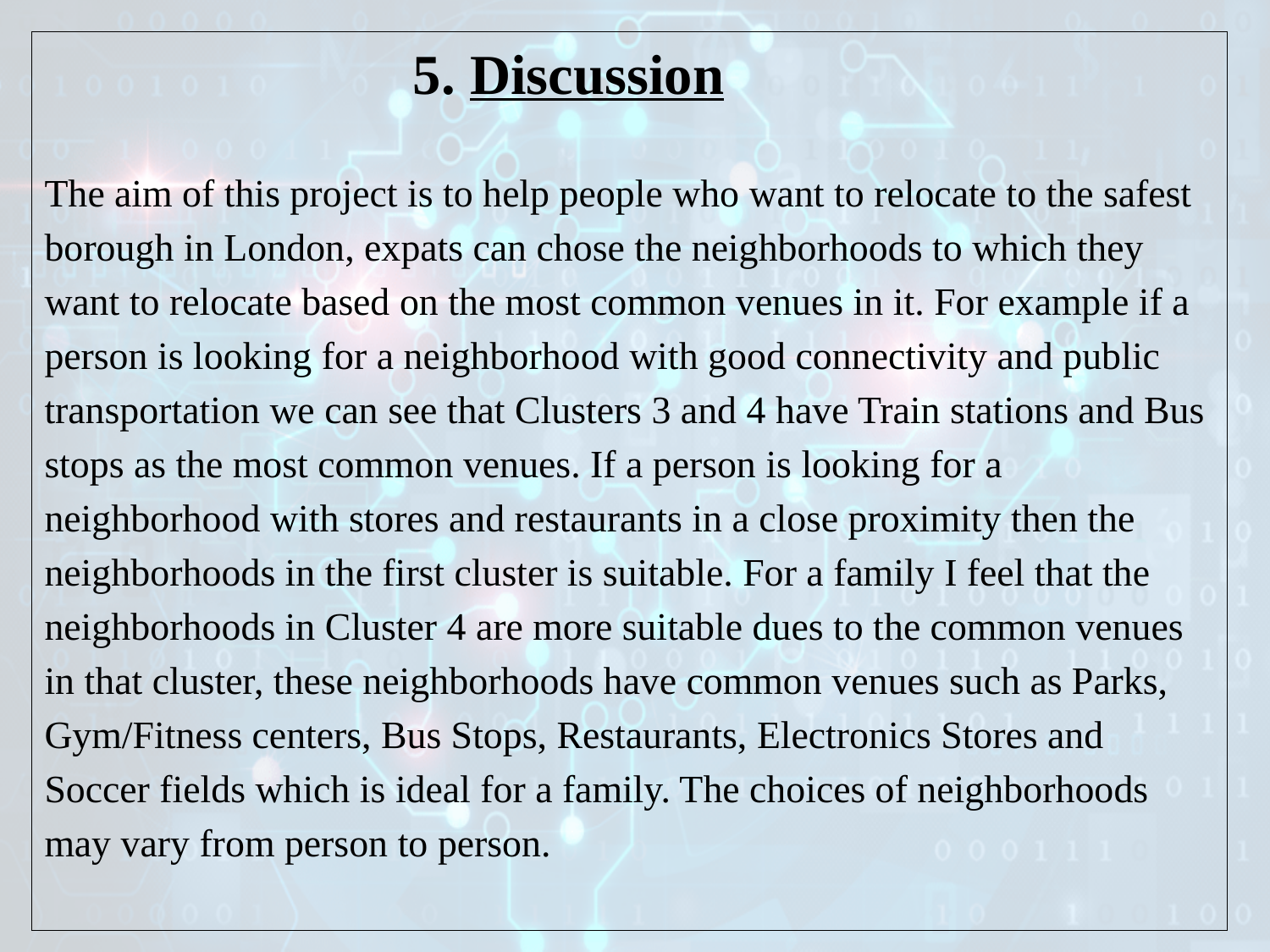

5. Discussion

The aim of this project is to help people who want to relocate to the safest
borough in London, expats can chose the neighborhoods to which they
want to relocate based on the most common venues in it. For example if a
person is looking for a neighborhood with good connectivity and public
transportation we can see that Clusters 3 and 4 have Train stations and Bus
stops as the most common venues. If a person is looking for a
neighborhood with stores and restaurants in a close proximity then the
neighborhoods in the first cluster is suitable. For a family I feel that the
neighborhoods in Cluster 4 are more suitable dues to the common venues
in that cluster, these neighborhoods have common venues such as Parks,
Gym/Fitness centers, Bus Stops, Restaurants, Electronics Stores and
Soccer fields which is ideal for a family. The choices of neighborhoods
may vary from person to person.